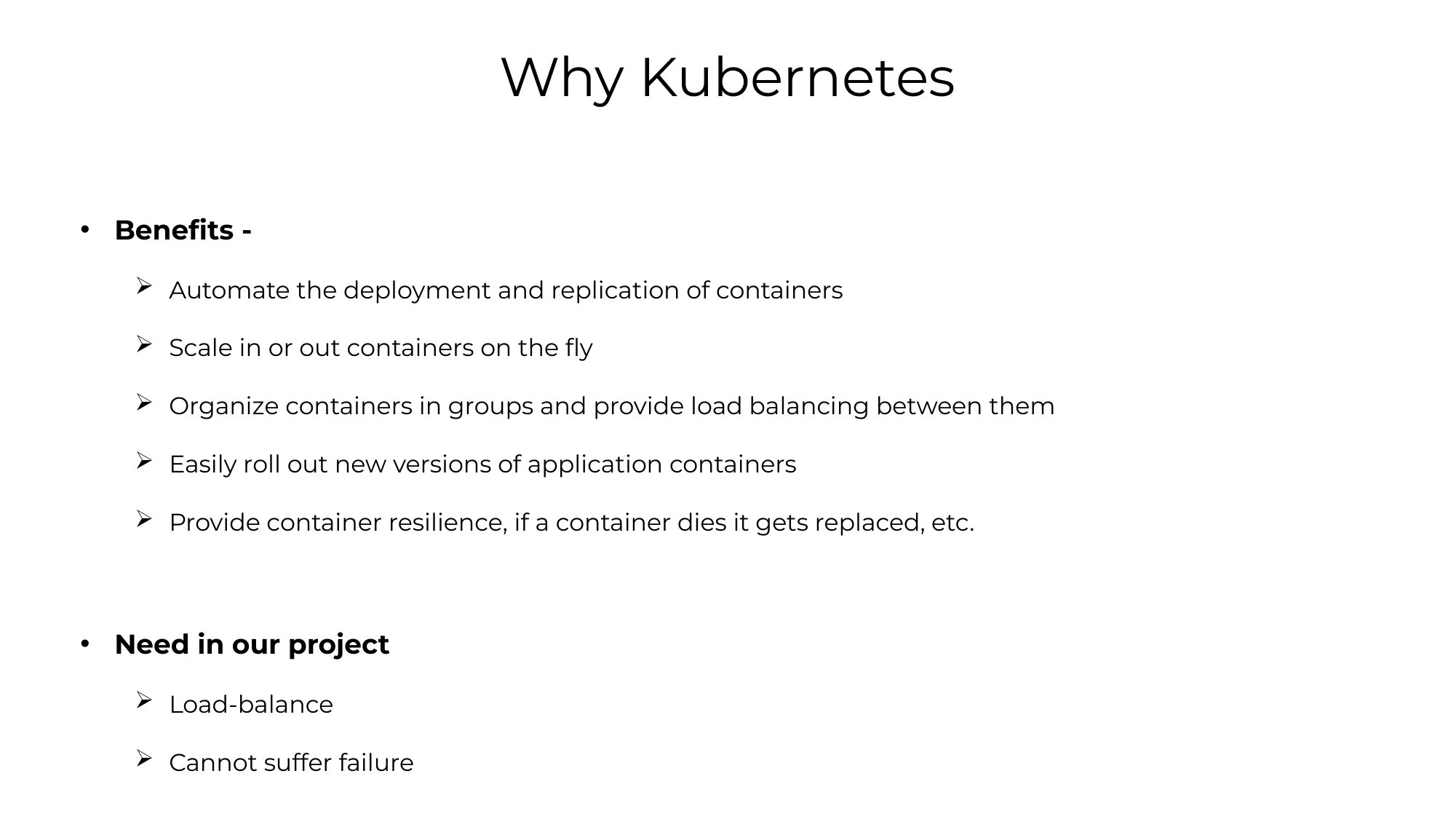

Why Kubernetes
Benefits -
Automate the deployment and replication of containers
Scale in or out containers on the fly
Organize containers in groups and provide load balancing between them
Easily roll out new versions of application containers
Provide container resilience, if a container dies it gets replaced, etc.

Need in our project
Load-balance
Cannot suffer failure